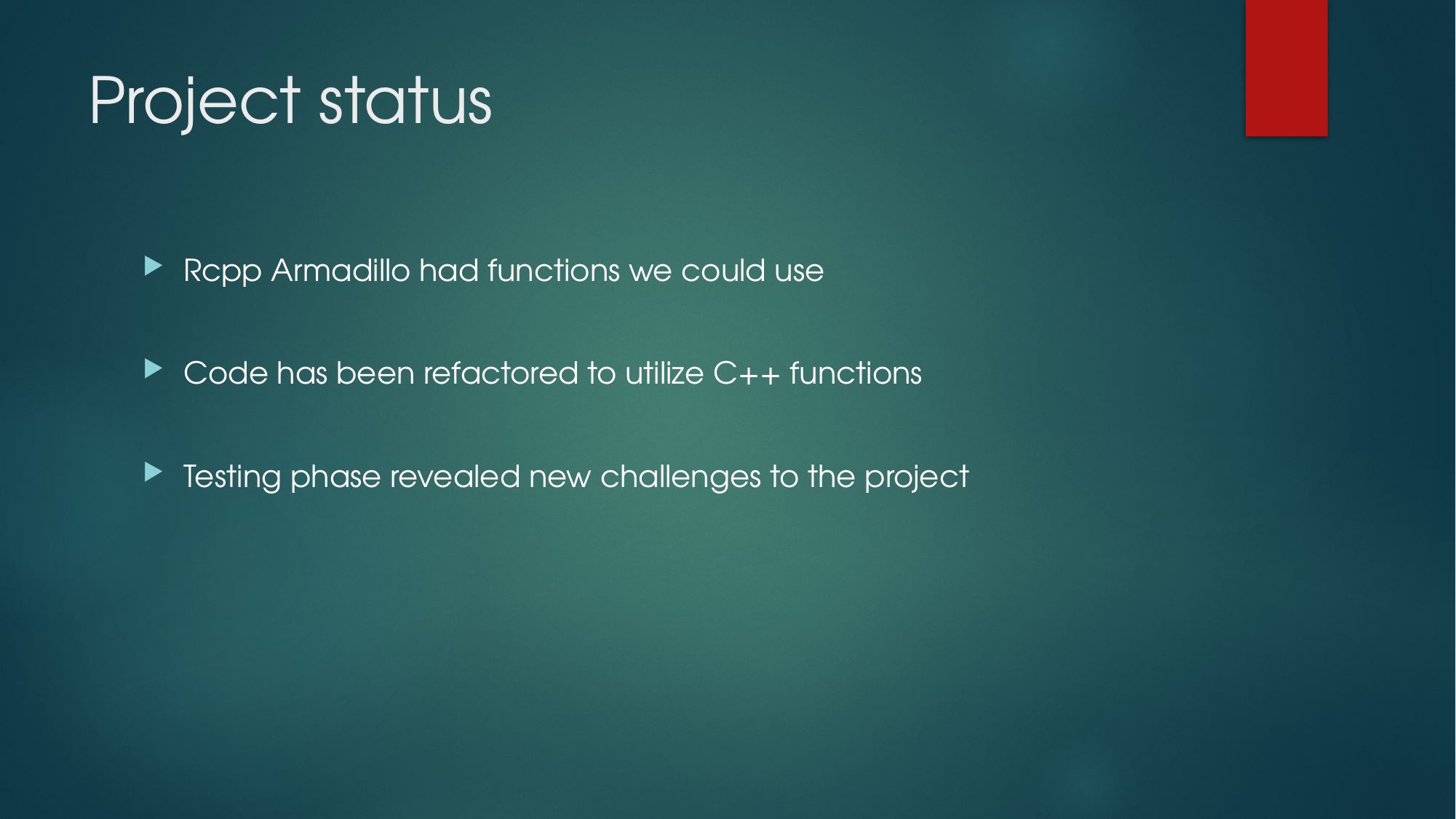

# Project status
Rcpp Armadillo had functions we could use

Code has been refactored to utilize C++ functions

Testing phase revealed new challenges to the project